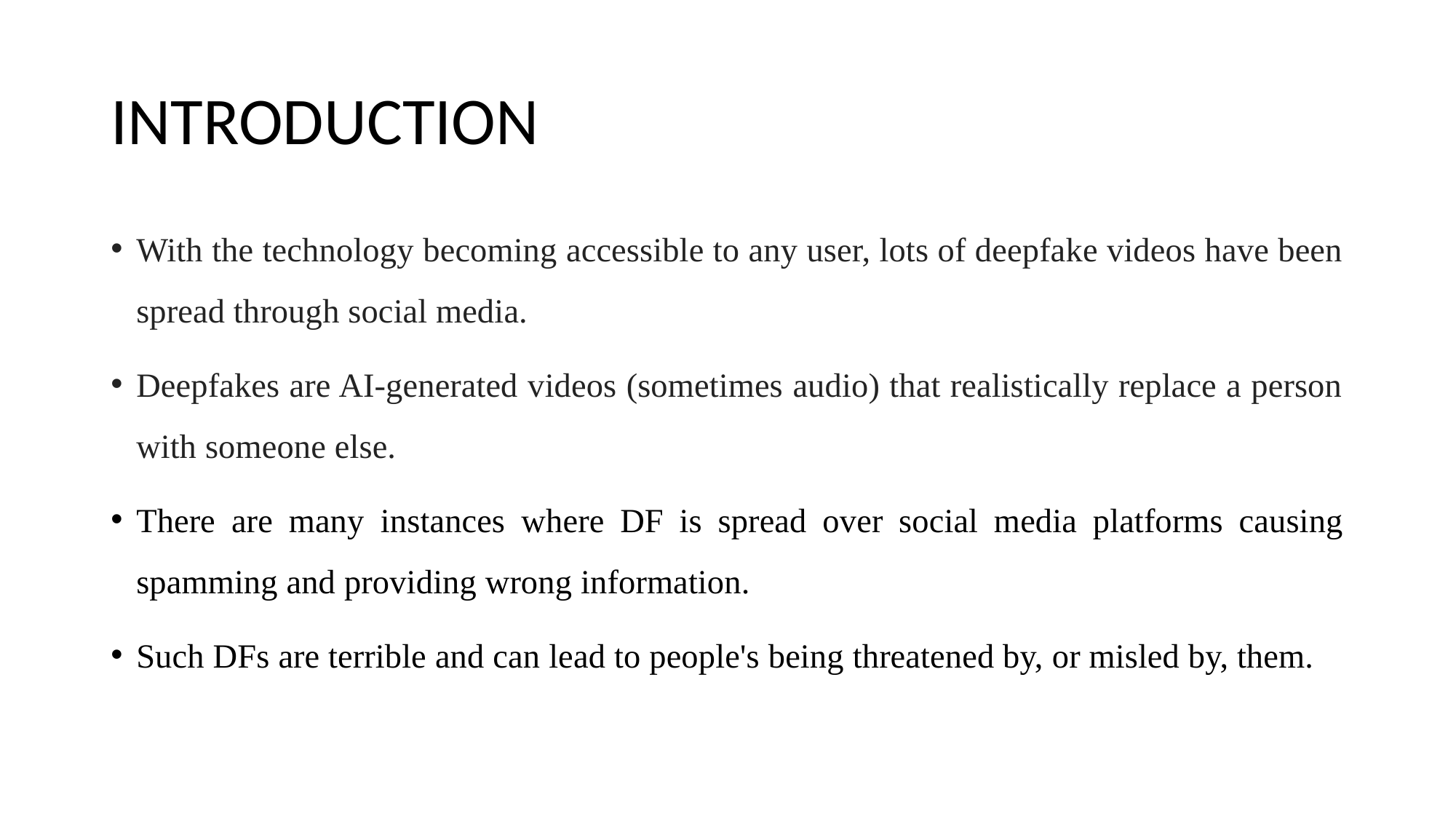

# INTRODUCTION
With the technology becoming accessible to any user, lots of deepfake videos have been spread through social media.
Deepfakes are AI-generated videos (sometimes audio) that realistically replace a person with someone else.
There are many instances where DF is spread over social media platforms causing spamming and providing wrong information.
Such DFs are terrible and can lead to people's being threatened by, or misled by, them.